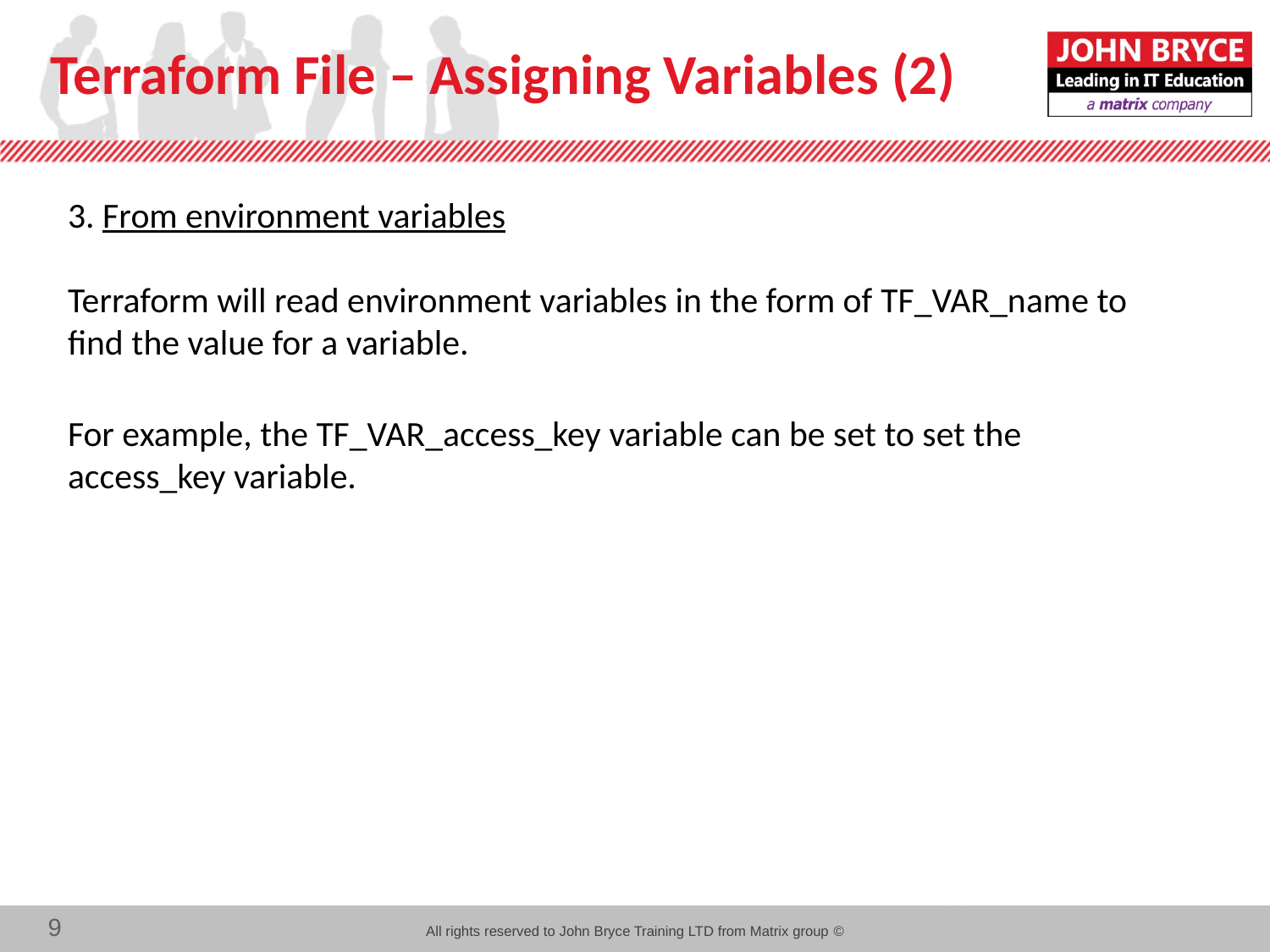

# Terraform File – Assigning Variables (2)
3. From environment variables
Terraform will read environment variables in the form of TF_VAR_name to find the value for a variable.
For example, the TF_VAR_access_key variable can be set to set the access_key variable.